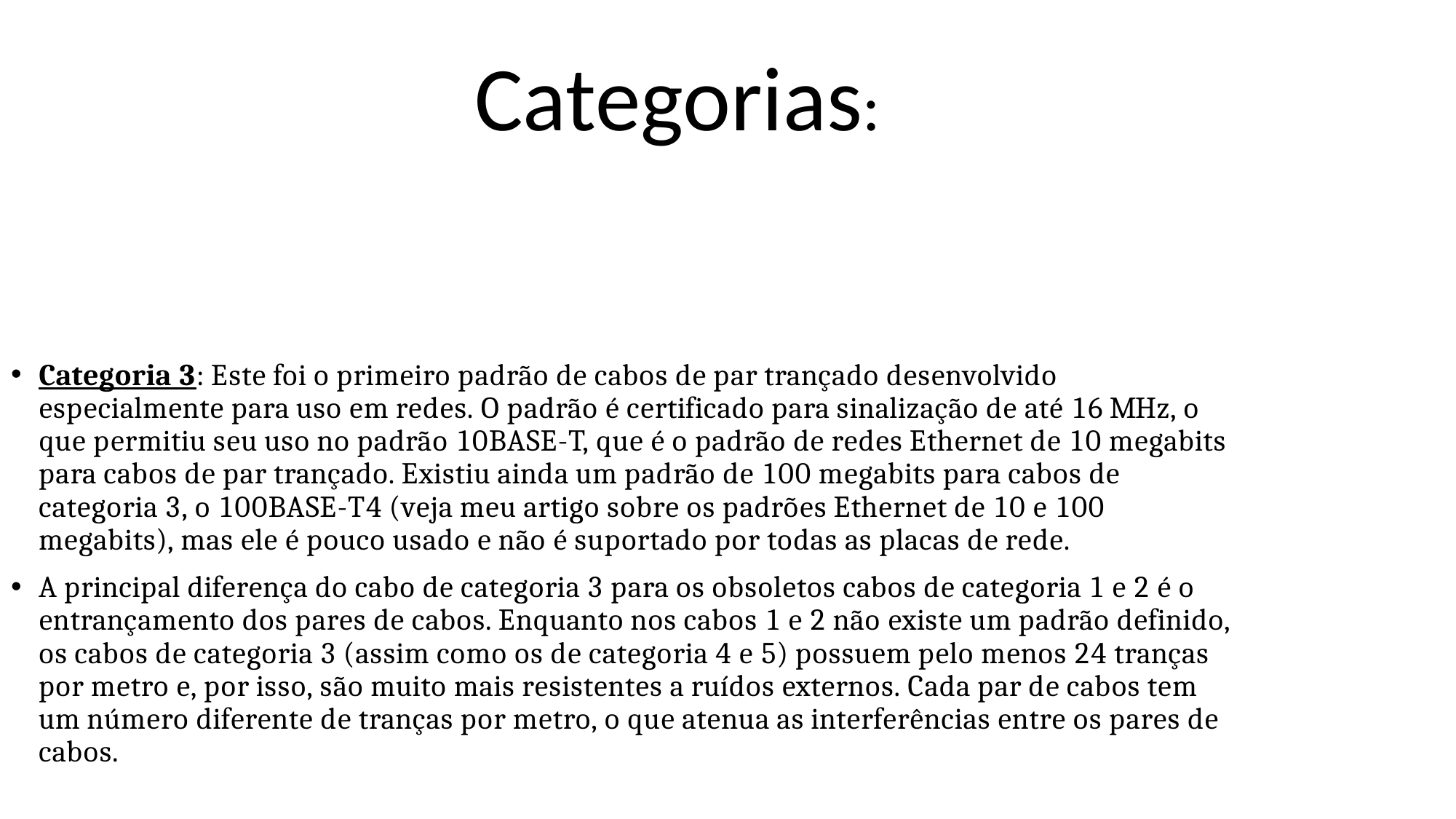

# Categorias:
Categoria 3: Este foi o primeiro padrão de cabos de par trançado desenvolvido especialmente para uso em redes. O padrão é certificado para sinalização de até 16 MHz, o que permitiu seu uso no padrão 10BASE-T, que é o padrão de redes Ethernet de 10 megabits para cabos de par trançado. Existiu ainda um padrão de 100 megabits para cabos de categoria 3, o 100BASE-T4 (veja meu artigo sobre os padrões Ethernet de 10 e 100 megabits), mas ele é pouco usado e não é suportado por todas as placas de rede.
A principal diferença do cabo de categoria 3 para os obsoletos cabos de categoria 1 e 2 é o entrançamento dos pares de cabos. Enquanto nos cabos 1 e 2 não existe um padrão definido, os cabos de categoria 3 (assim como os de categoria 4 e 5) possuem pelo menos 24 tranças por metro e, por isso, são muito mais resistentes a ruídos externos. Cada par de cabos tem um número diferente de tranças por metro, o que atenua as interferências entre os pares de cabos.